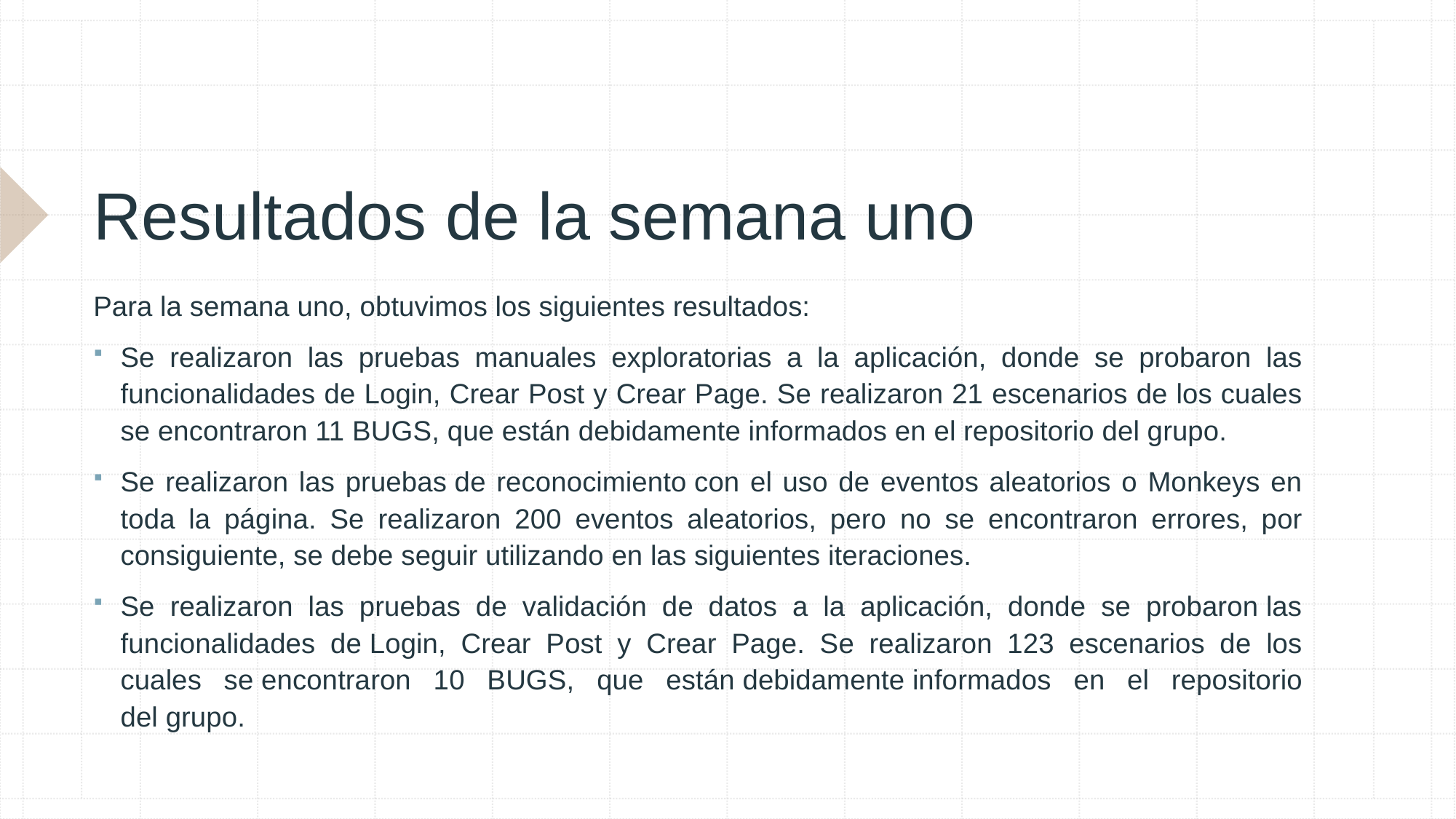

# Resultados de la semana uno
Para la semana uno, obtuvimos los siguientes resultados:
Se realizaron las pruebas manuales exploratorias a la aplicación, donde se probaron las funcionalidades de Login, Crear Post y Crear Page. Se realizaron 21 escenarios de los cuales se encontraron 11 BUGS, que están debidamente informados en el repositorio del grupo.
Se realizaron las pruebas de reconocimiento con el uso de eventos aleatorios o Monkeys en toda la página. Se realizaron 200 eventos aleatorios, pero no se encontraron errores, por consiguiente, se debe seguir utilizando en las siguientes iteraciones.
Se realizaron las pruebas de validación de datos a la aplicación, donde se probaron las funcionalidades de Login, Crear Post y Crear Page. Se realizaron 123 escenarios de los cuales se encontraron 10 BUGS, que están debidamente informados en el repositorio del grupo.